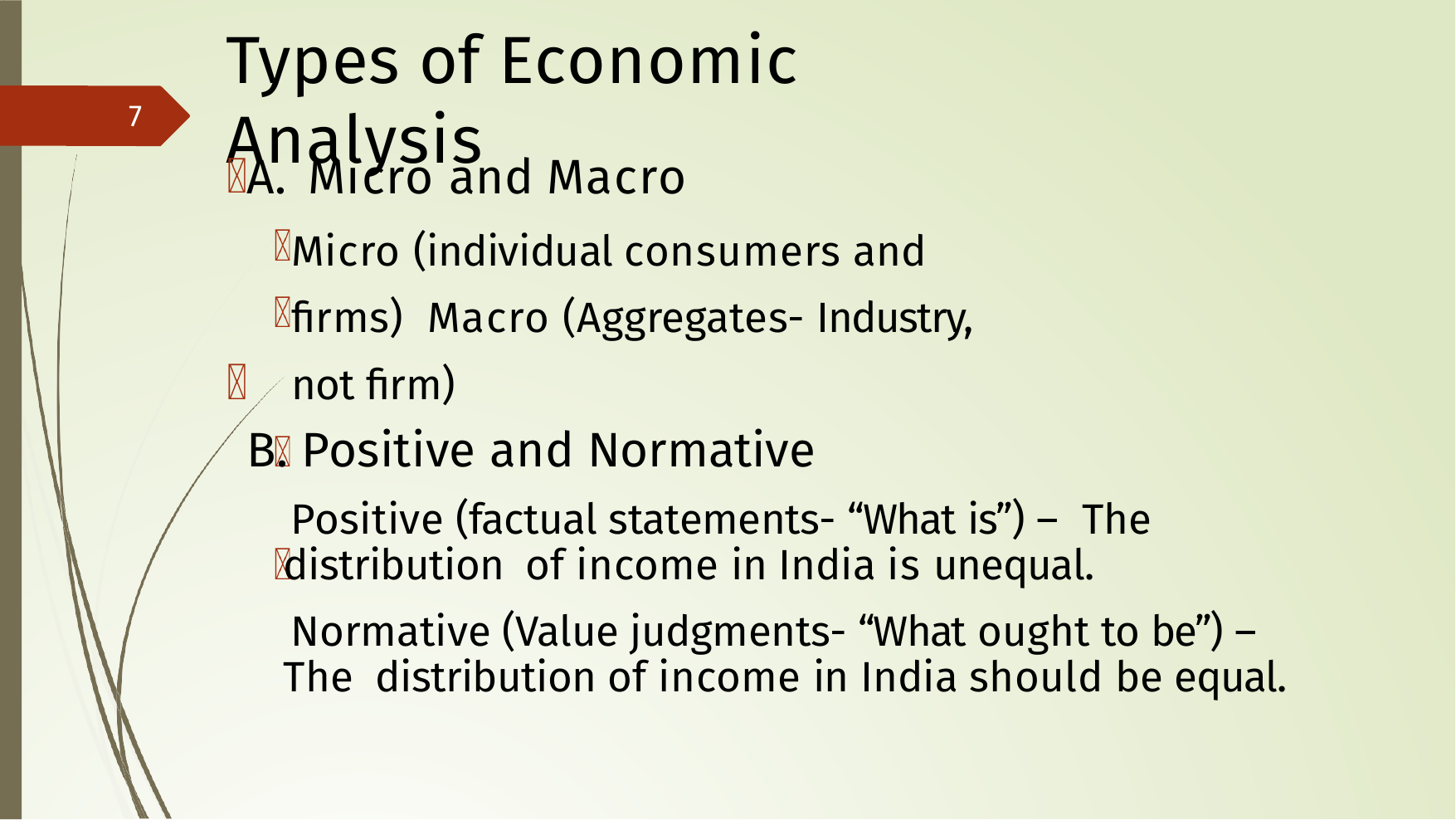

# Types of Economic Analysis
7
Micro and Macro
Micro (individual consumers and ﬁrms)  Macro (Aggregates- Industry, not ﬁrm)
Positive and Normative
Positive (factual statements- “What is”) – The distribution  of income in India is unequal.
Normative (Value judgments- “What ought to be”) – The  distribution of income in India should be equal.